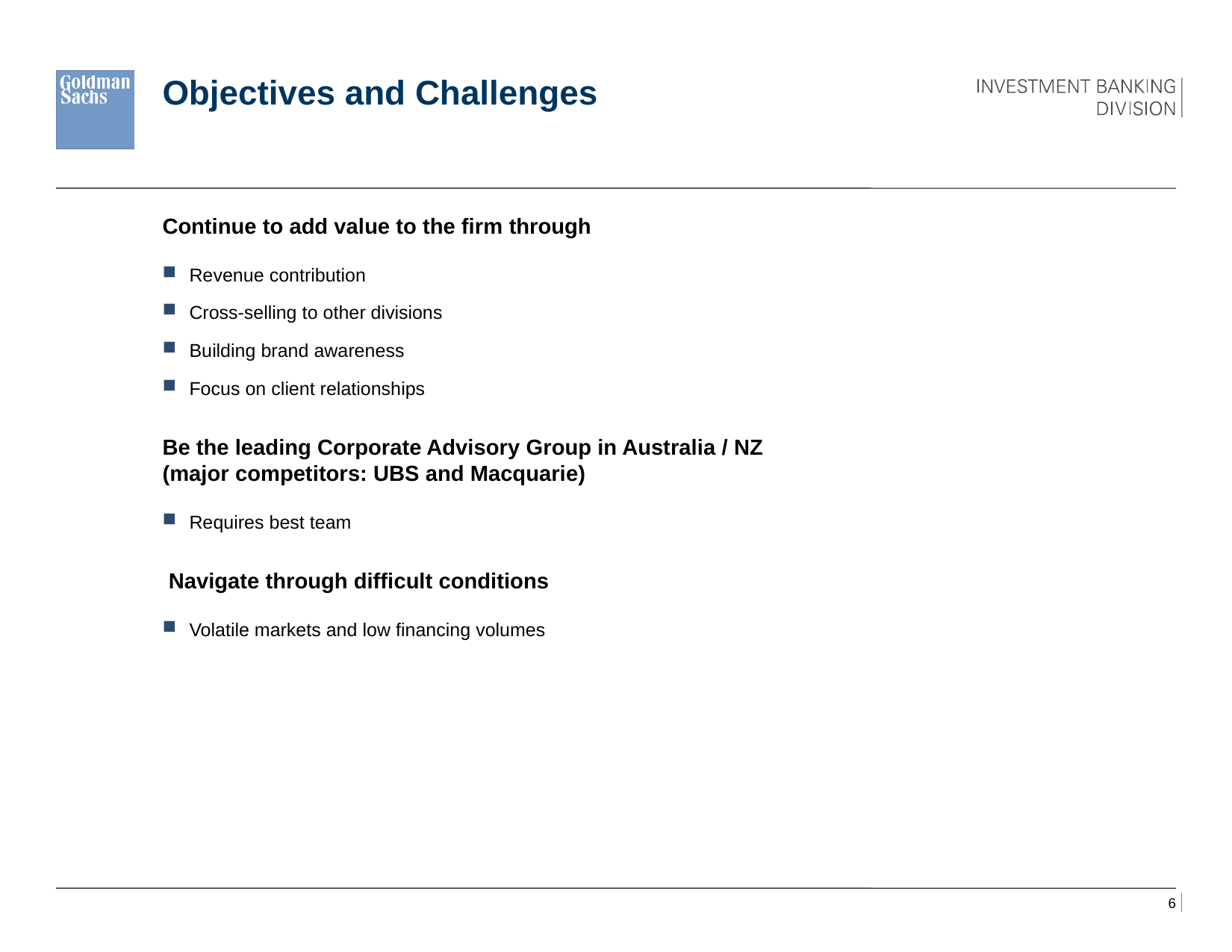

# Objectives and Challenges

Continue to add value to the firm through
Revenue contribution
Cross-selling to other divisions
Building brand awareness
Focus on client relationships
Be the leading Corporate Advisory Group in Australia / NZ
(major competitors: UBS and Macquarie)
Requires best team
 Navigate through difficult conditions
Volatile markets and low financing volumes